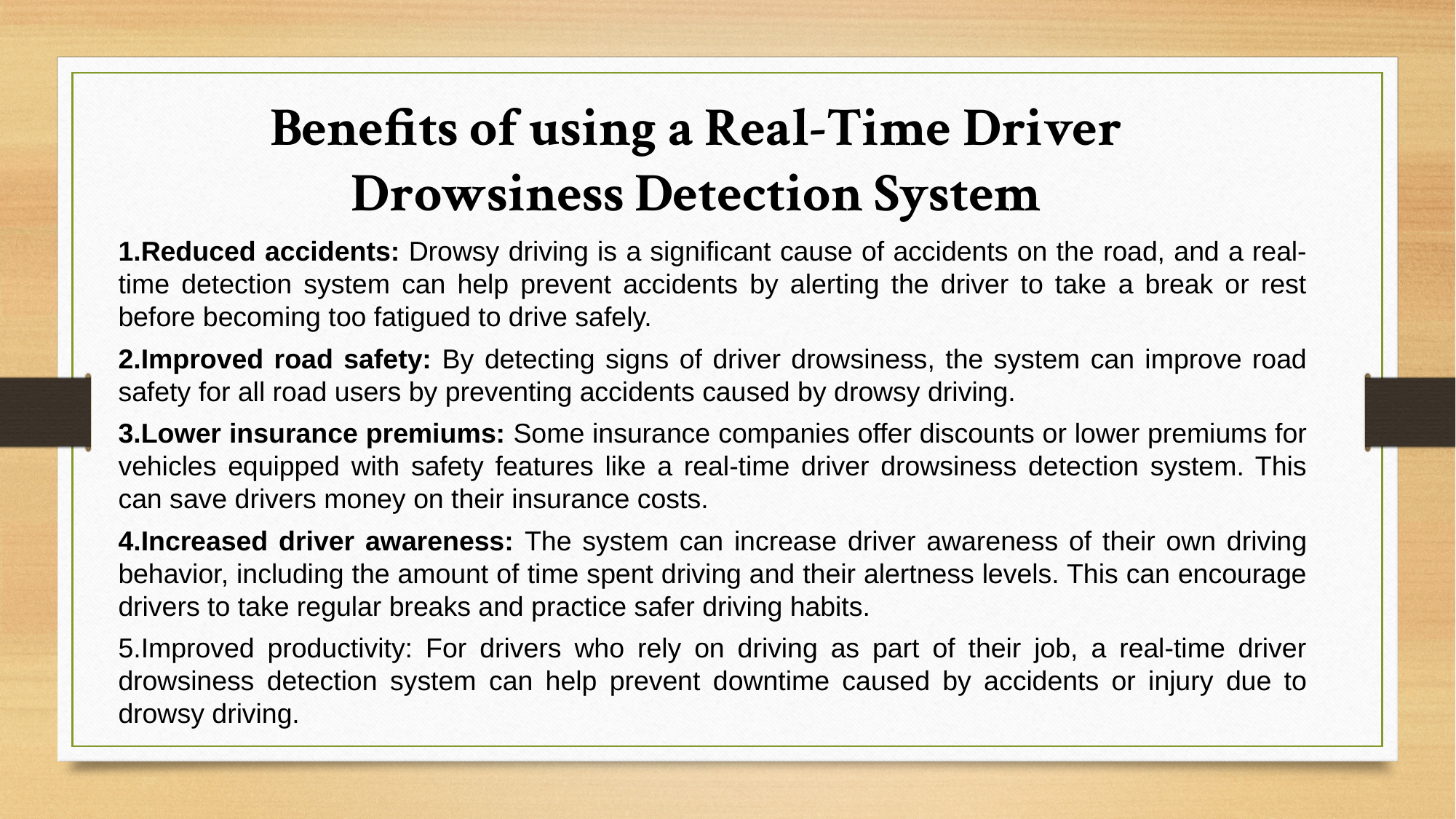

Benefits of using a Real-Time Driver Drowsiness Detection System
Reduced accidents: Drowsy driving is a significant cause of accidents on the road, and a real-time detection system can help prevent accidents by alerting the driver to take a break or rest before becoming too fatigued to drive safely.
Improved road safety: By detecting signs of driver drowsiness, the system can improve road safety for all road users by preventing accidents caused by drowsy driving.
Lower insurance premiums: Some insurance companies offer discounts or lower premiums for vehicles equipped with safety features like a real-time driver drowsiness detection system. This can save drivers money on their insurance costs.
Increased driver awareness: The system can increase driver awareness of their own driving behavior, including the amount of time spent driving and their alertness levels. This can encourage drivers to take regular breaks and practice safer driving habits.
Improved productivity: For drivers who rely on driving as part of their job, a real-time driver drowsiness detection system can help prevent downtime caused by accidents or injury due to drowsy driving.